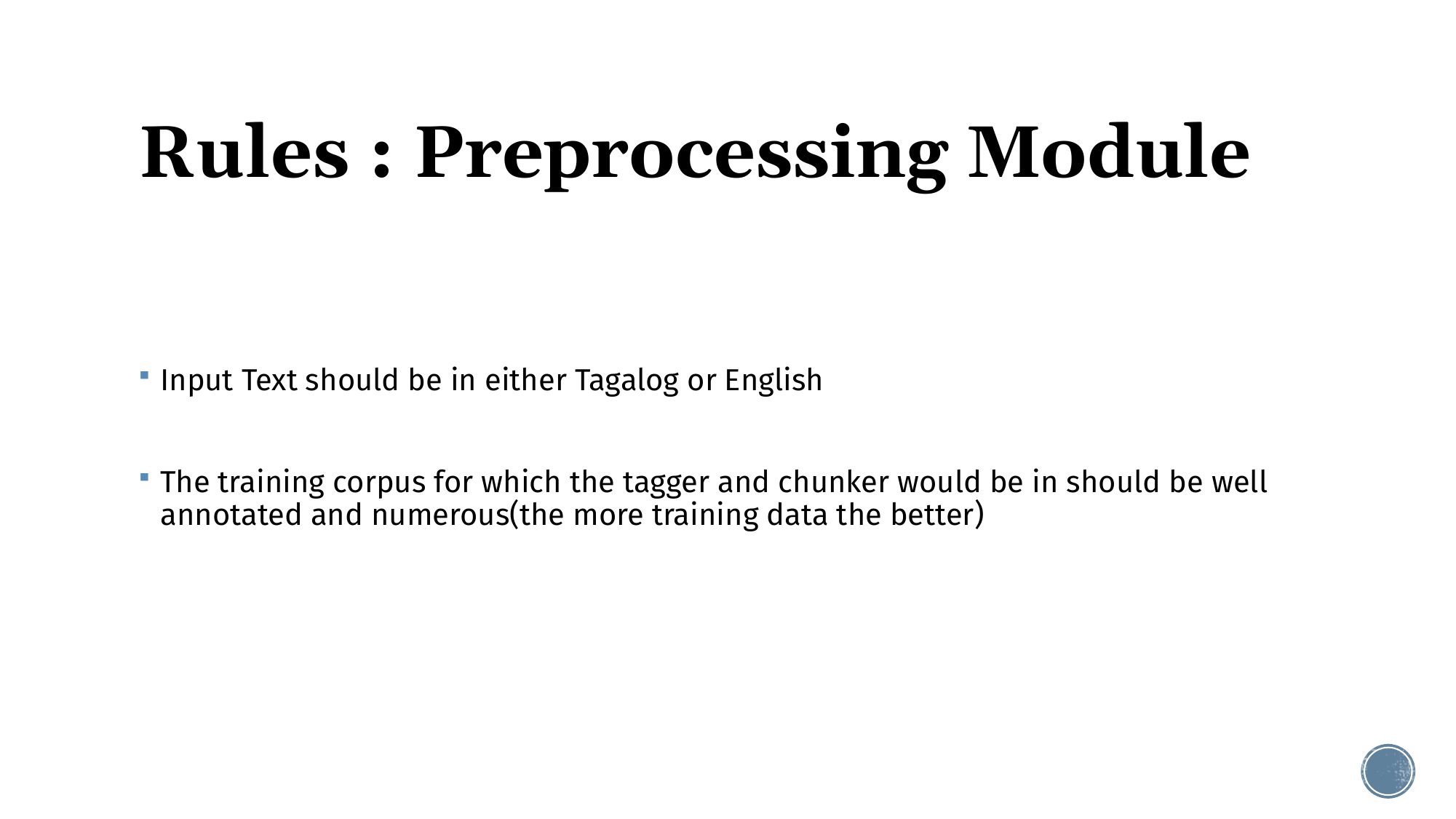

# Rules : Preprocessing Module

Input Text should be in either Tagalog or English

The training corpus for which the tagger and chunker would be in should be well annotated and numerous(the more training data the better)